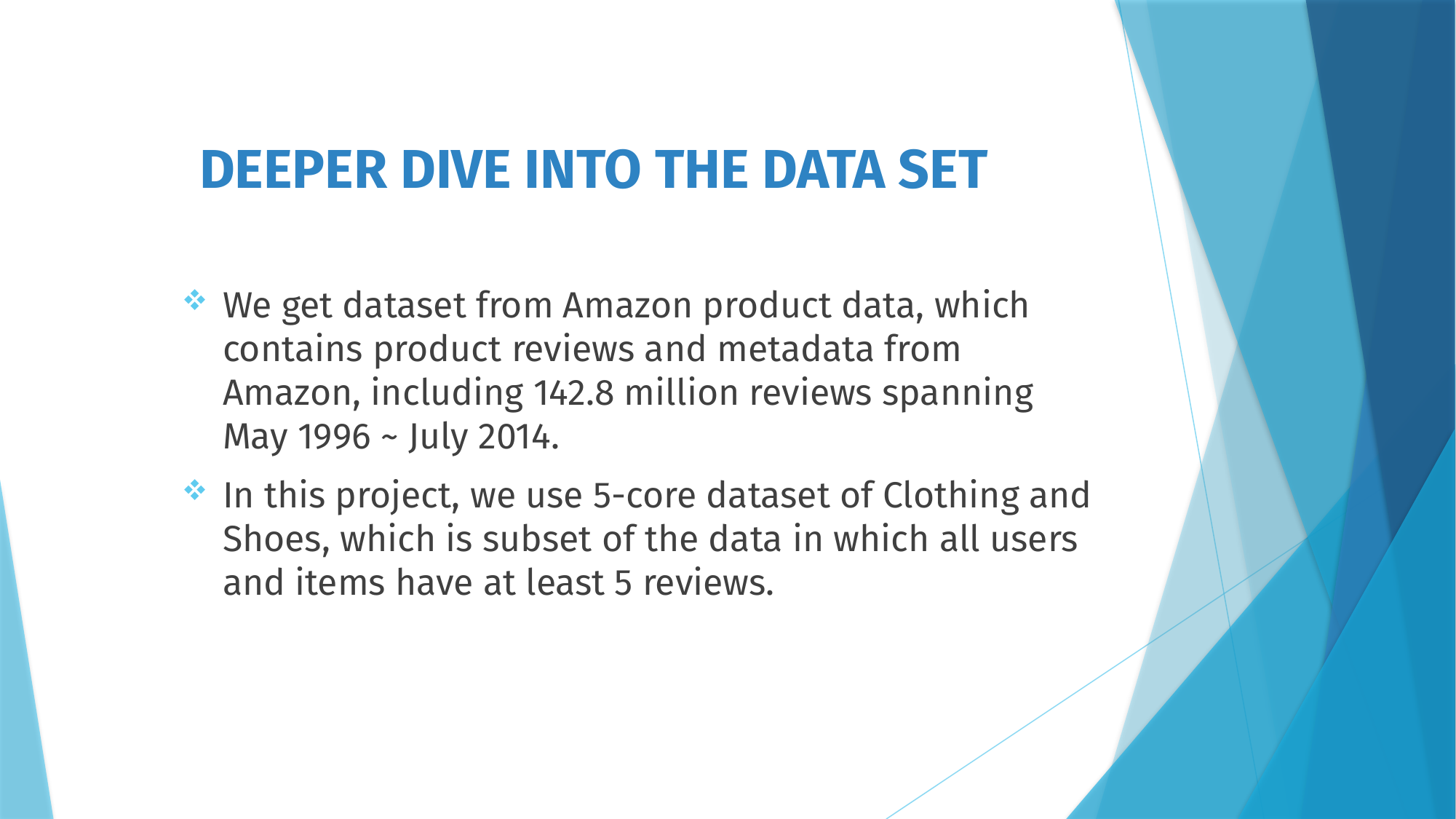

# Deeper dive into the data set
We get dataset from Amazon product data, which contains product reviews and metadata from Amazon, including 142.8 million reviews spanning May 1996 ~ July 2014.
In this project, we use 5-core dataset of Clothing and Shoes, which is subset of the data in which all users and items have at least 5 reviews.